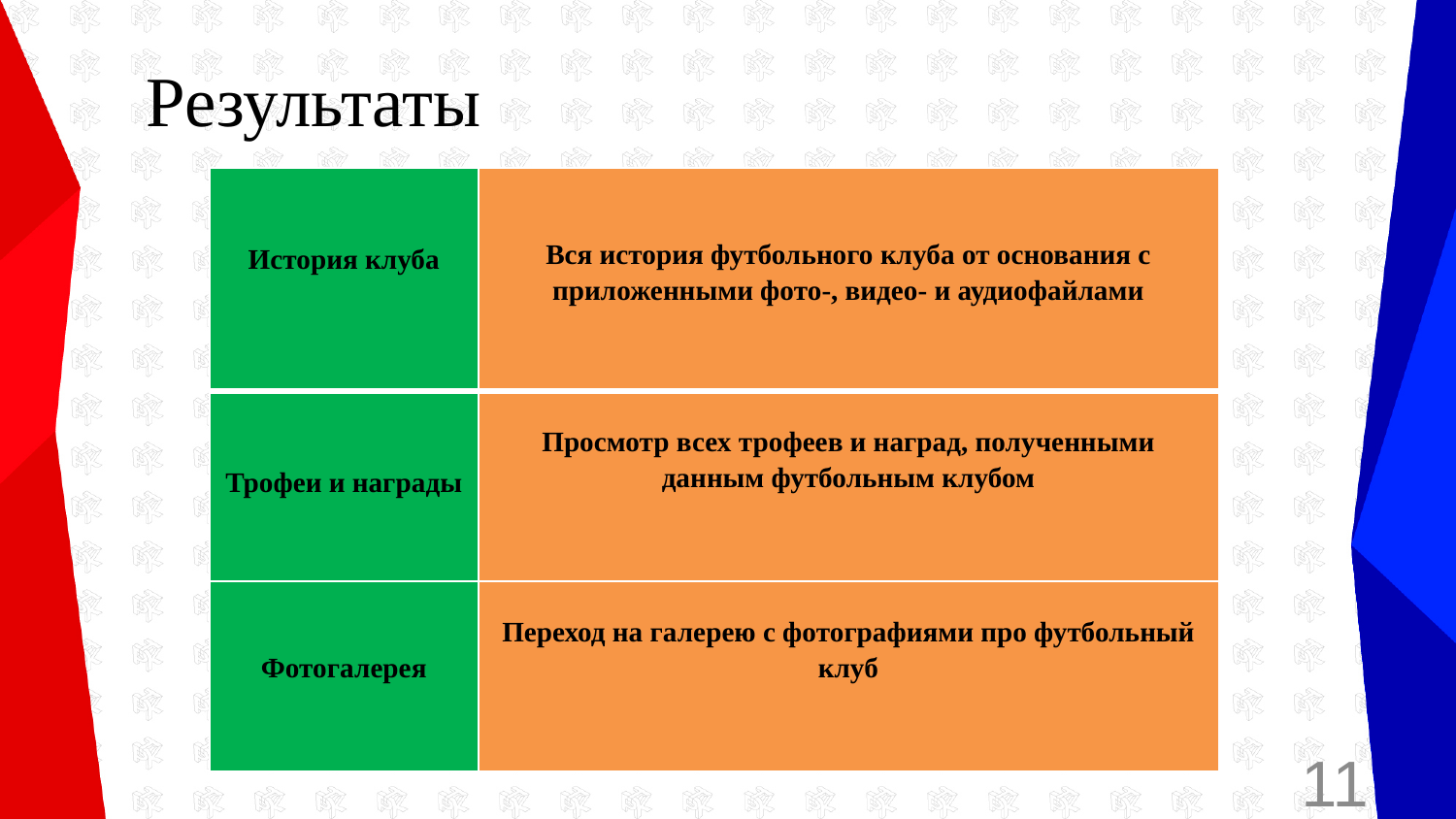

# Результаты
| История клуба | Вся история футбольного клуба от основания с приложенными фото-, видео- и аудиофайлами |
| --- | --- |
| Трофеи и награды | Просмотр всех трофеев и наград, полученными данным футбольным клубом |
| Фотогалерея | Переход на галерею с фотографиями про футбольный клуб |
11